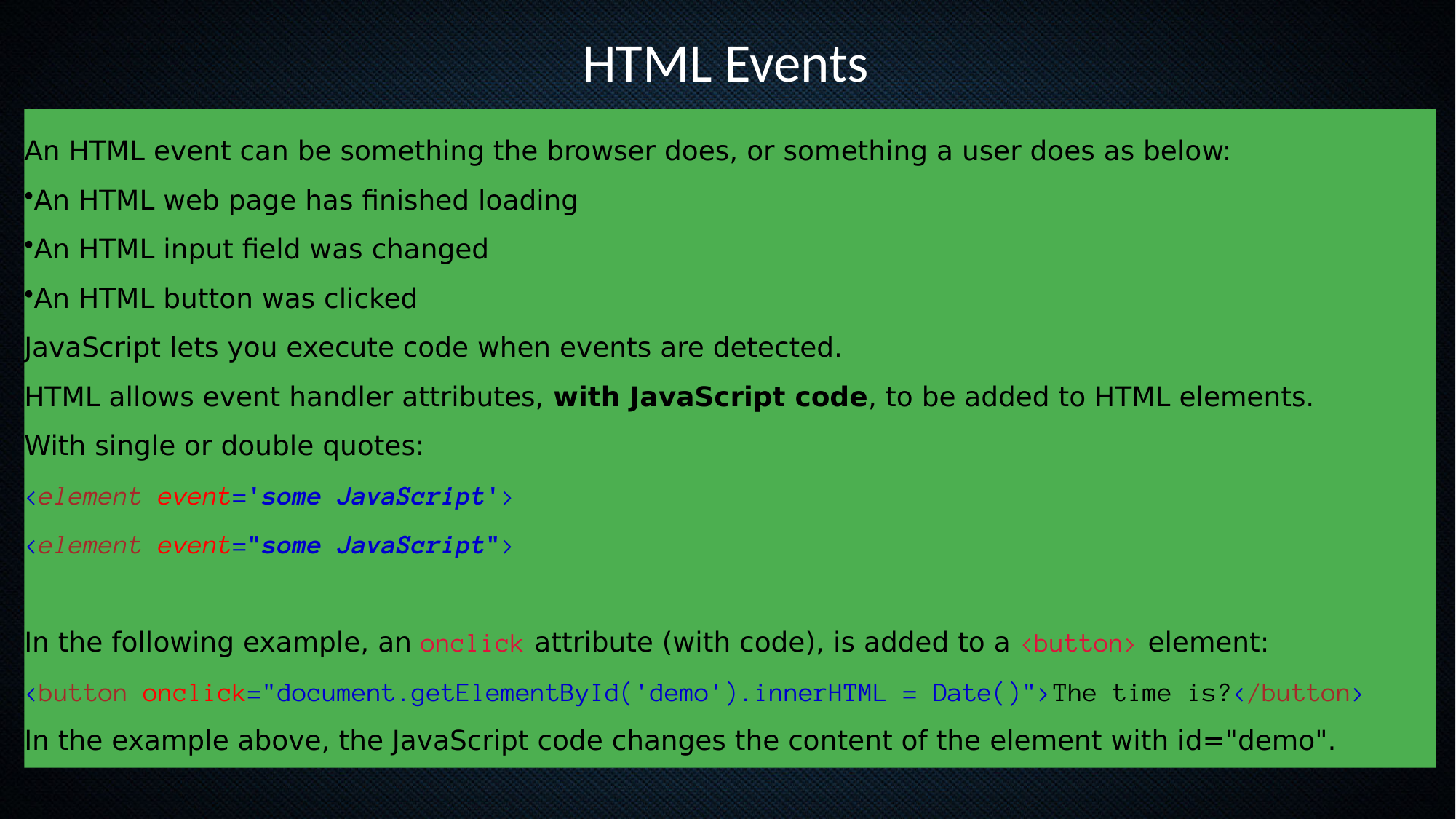

HTML Events
An HTML event can be something the browser does, or something a user does as below:
An HTML web page has finished loading
An HTML input field was changed
An HTML button was clicked
JavaScript lets you execute code when events are detected.
HTML allows event handler attributes, with JavaScript code, to be added to HTML elements.
With single or double quotes:
<element event='some JavaScript'>
<element event="some JavaScript">

In the following example, an onclick attribute (with code), is added to a <button> element:
<button onclick="document.getElementById('demo').innerHTML = Date()">The time is?</button>
In the example above, the JavaScript code changes the content of the element with id="demo".